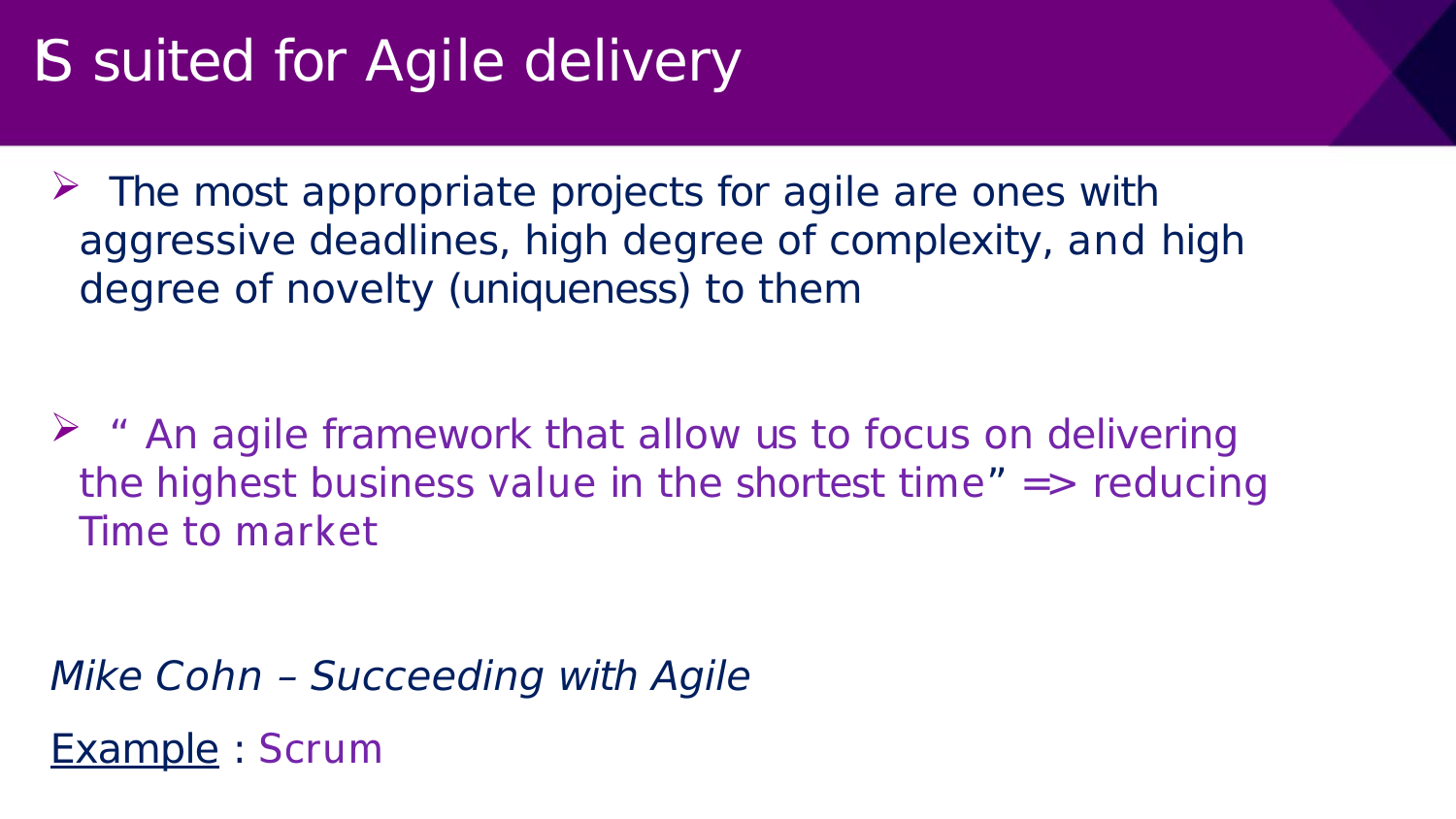

# IS suited for Agile delivery
	The most appropriate projects for agile are ones with aggressive deadlines, high degree of complexity, and high degree of novelty (uniqueness) to them

	“ An agile framework that allow us to focus on delivering the highest business value in the shortest time” => reducing Time to market

Mike Cohn – Succeeding with Agile
Example : Scrum